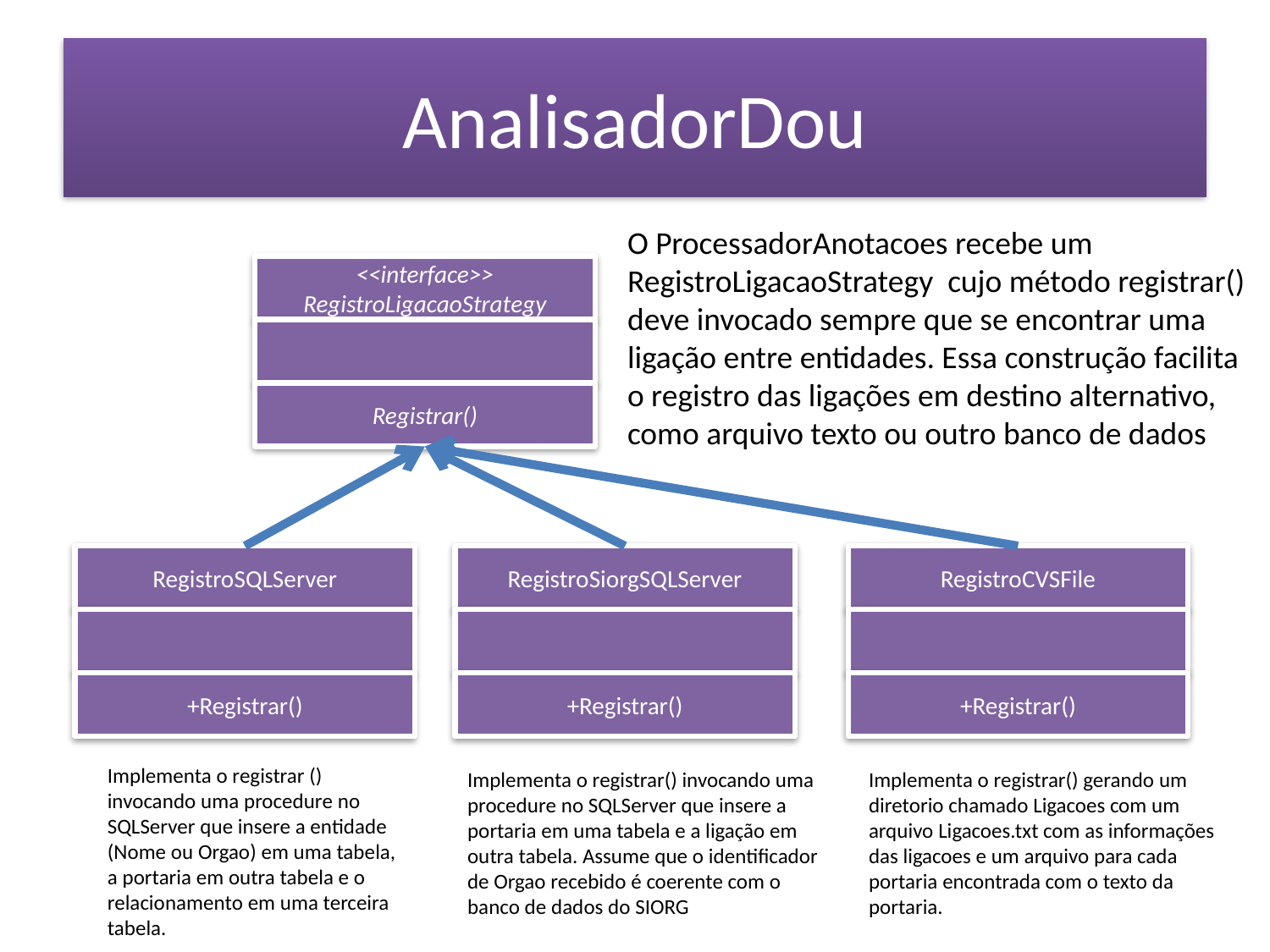

# AnalisadorDou
O ProcessadorAnotacoes recebe um RegistroLigacaoStrategy  cujo método registrar() deve invocado sempre que se encontrar uma ligação entre entidades. Essa construção facilita o registro das ligações em destino alternativo, como arquivo texto ou outro banco de dados
<<interface>>
RegistroLigacaoStrategy

Registrar()
RegistroSQLServer
RegistroSiorgSQLServer
RegistroCVSFile

+Registrar()
+Registrar()
+Registrar()
Implementa o registrar () invocando uma procedure no SQLServer que insere a entidade (Nome ou Orgao) em uma tabela, a portaria em outra tabela e o relacionamento em uma terceira tabela.
Implementa o registrar() invocando uma procedure no SQLServer que insere a portaria em uma tabela e a ligação em outra tabela. Assume que o identificador de Orgao recebido é coerente com o banco de dados do SIORG
Implementa o registrar() gerando um diretorio chamado Ligacoes com um arquivo Ligacoes.txt com as informações das ligacoes e um arquivo para cada portaria encontrada com o texto da portaria.